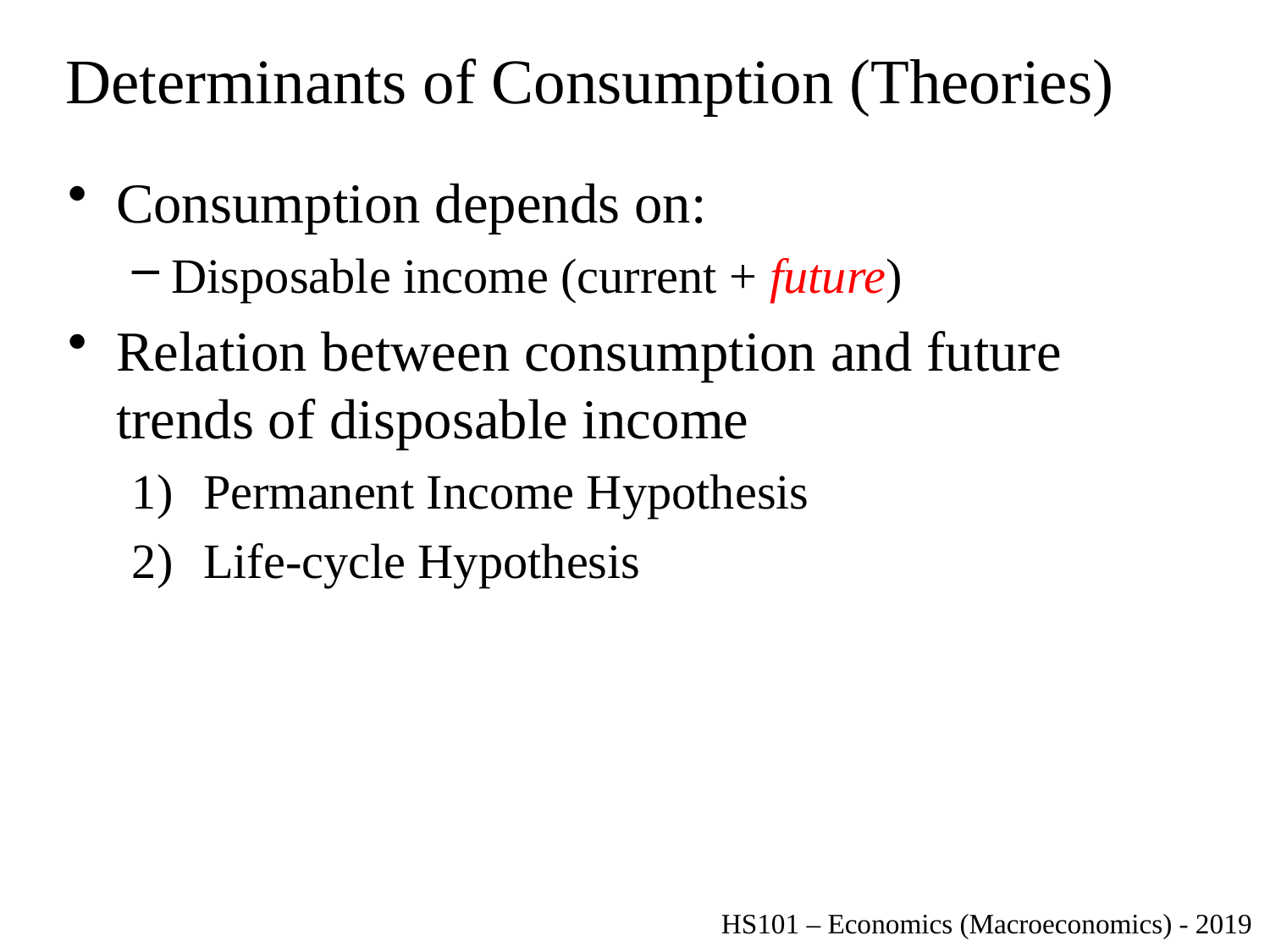

# Determinants of Consumption (Theories)
Consumption depends on:
Disposable income (current + future)
Relation between consumption and future trends of disposable income
Permanent Income Hypothesis
Life-cycle Hypothesis
HS101 – Economics (Macroeconomics) - 2019